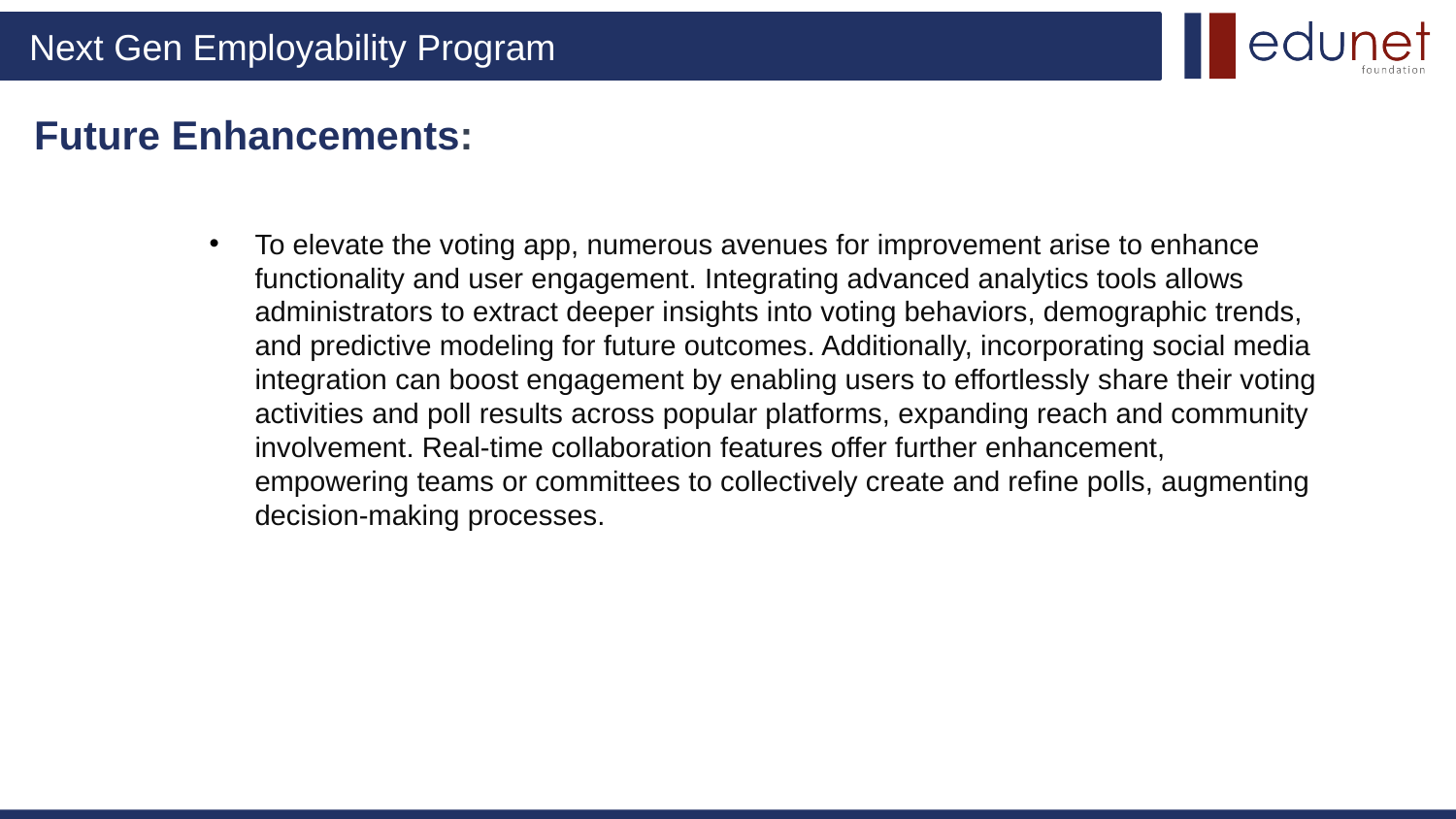

# Future Enhancements:
To elevate the voting app, numerous avenues for improvement arise to enhance functionality and user engagement. Integrating advanced analytics tools allows administrators to extract deeper insights into voting behaviors, demographic trends, and predictive modeling for future outcomes. Additionally, incorporating social media integration can boost engagement by enabling users to effortlessly share their voting activities and poll results across popular platforms, expanding reach and community involvement. Real-time collaboration features offer further enhancement, empowering teams or committees to collectively create and refine polls, augmenting decision-making processes.